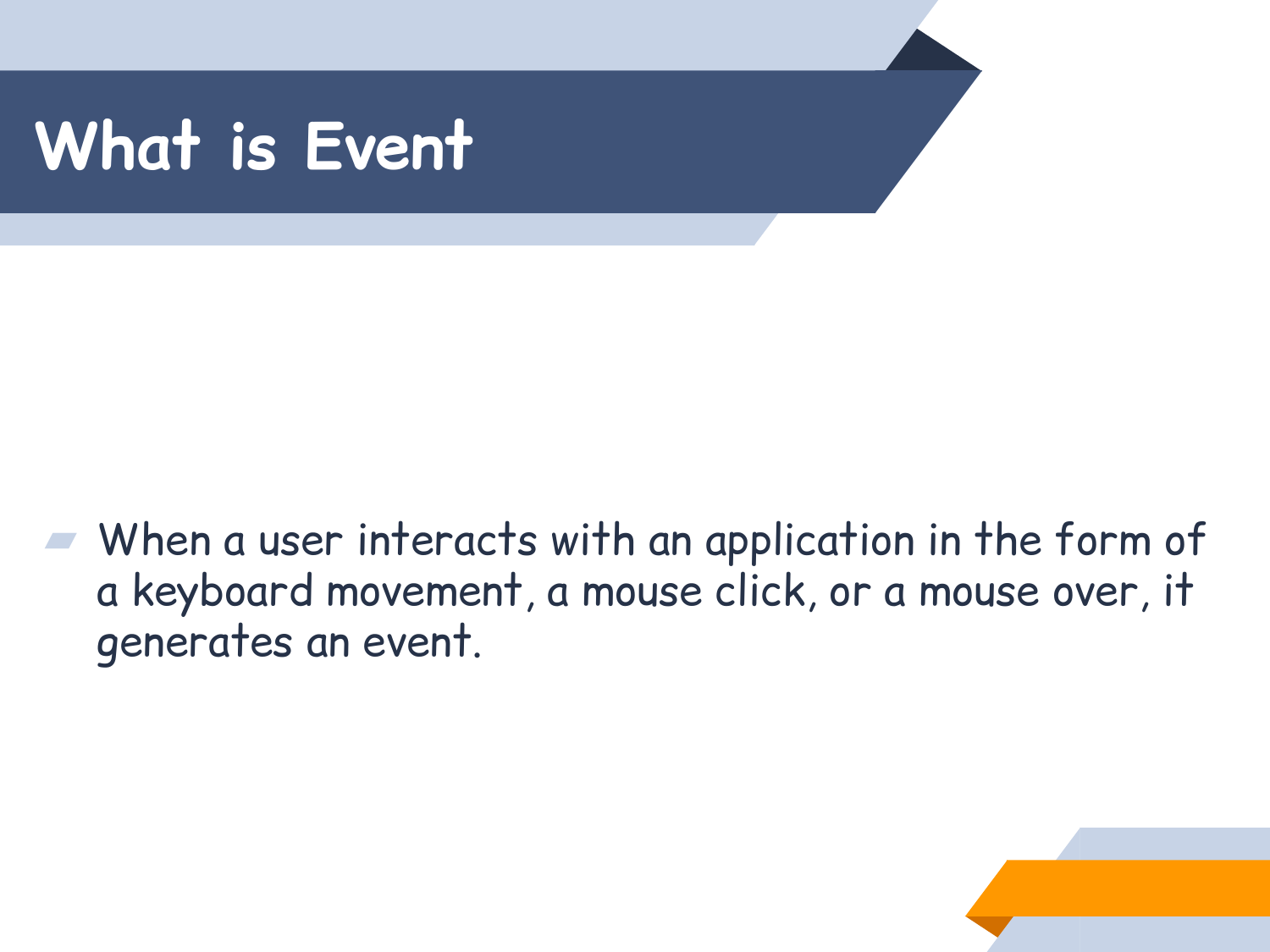

# What is Event
When a user interacts with an application in the form of a keyboard movement, a mouse click, or a mouse over, it generates an event.